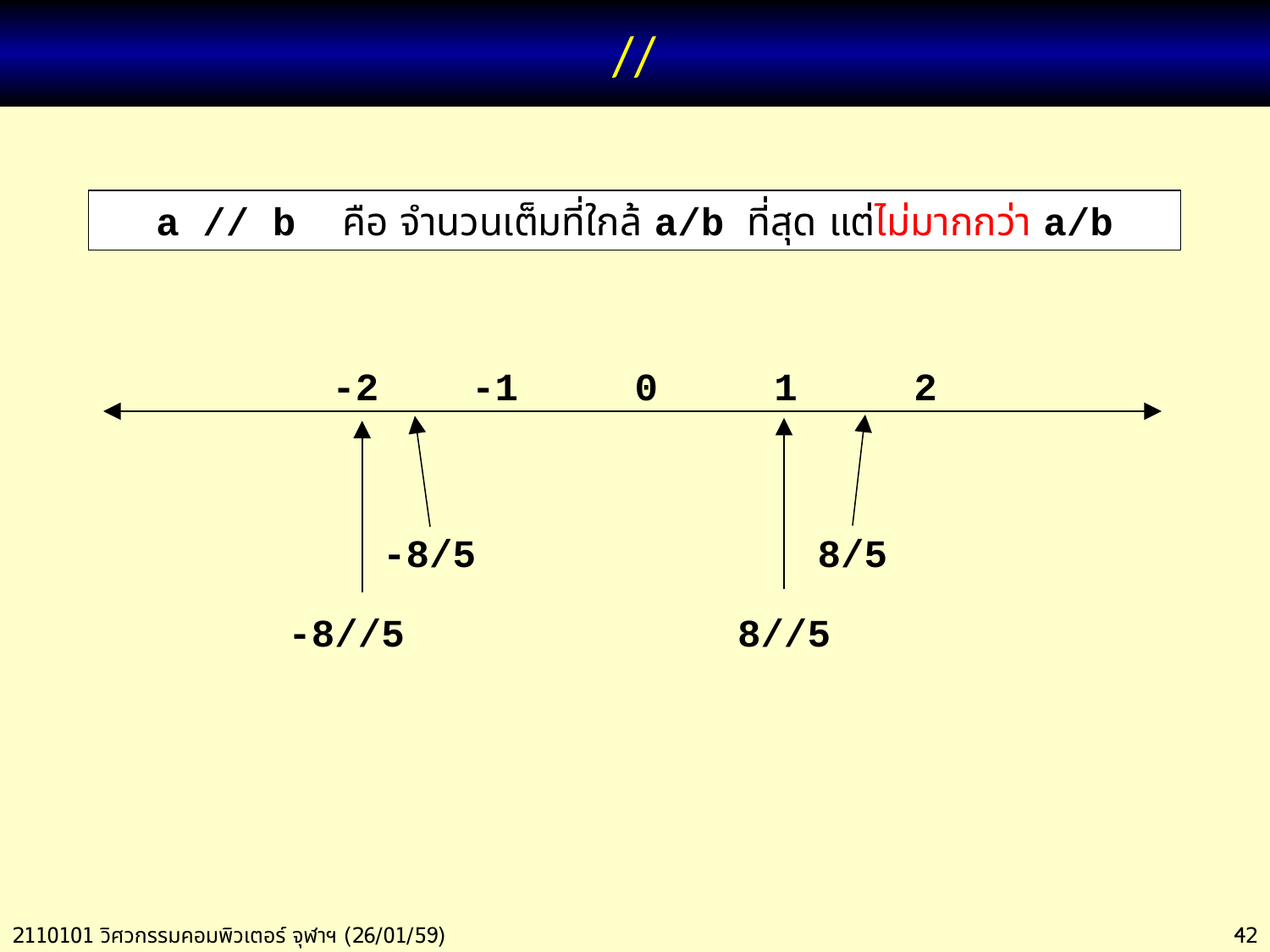

# //
a // b  คือ จำนวนเต็มที่ใกล้ a/b ที่สุด แต่ไม่มากกว่า a/b
-2    -1     0     1     2
-8/5
8/5
-8//5
8//5